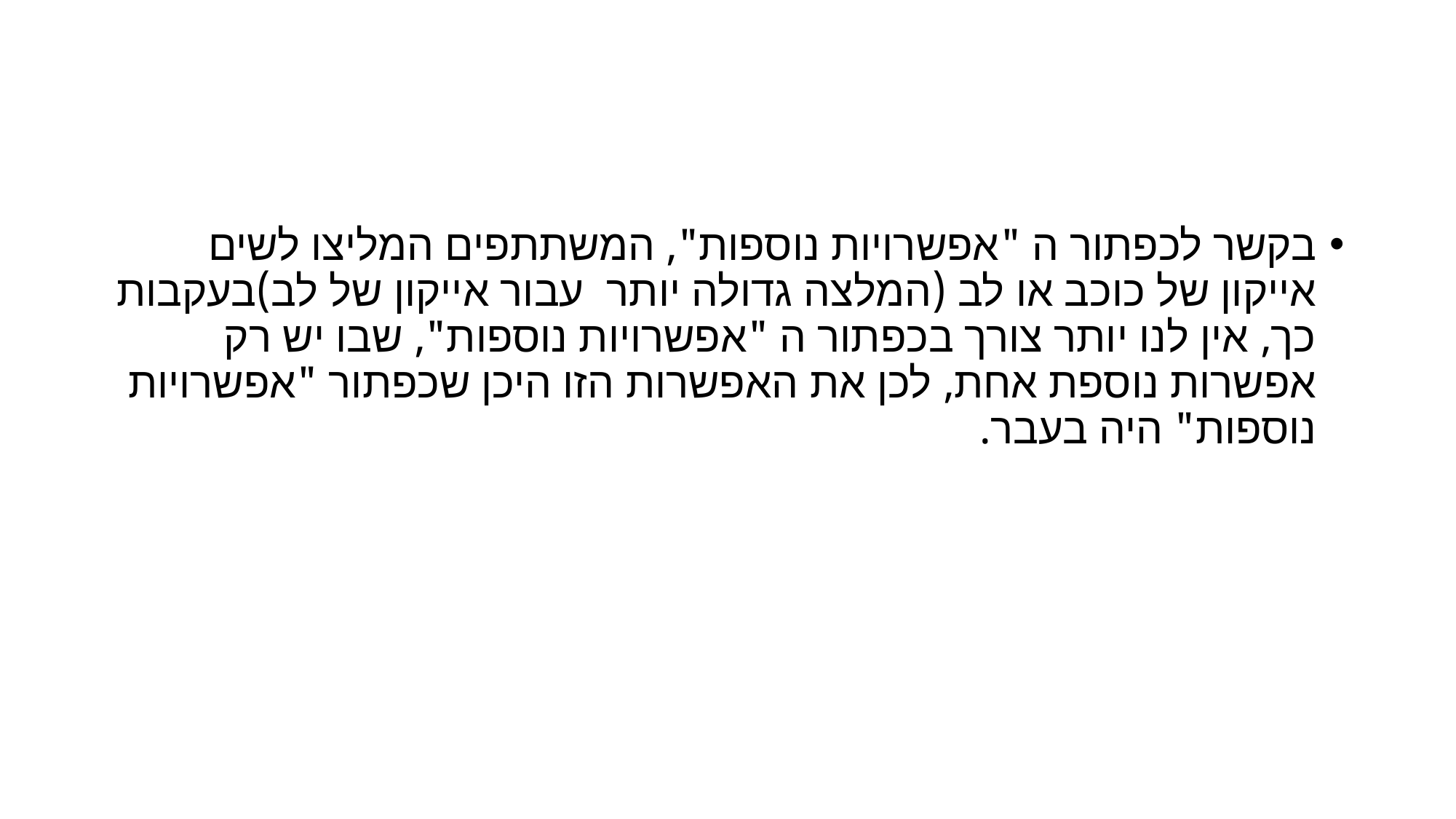

בקשר לכפתור ה "אפשרויות נוספות", המשתתפים המליצו לשים אייקון של כוכב או לב (המלצה גדולה יותר  עבור אייקון של לב)בעקבות כך, אין לנו יותר צורך בכפתור ה "אפשרויות נוספות", שבו יש רק אפשרות נוספת אחת, לכן את האפשרות הזו היכן שכפתור "אפשרויות נוספות" היה בעבר.